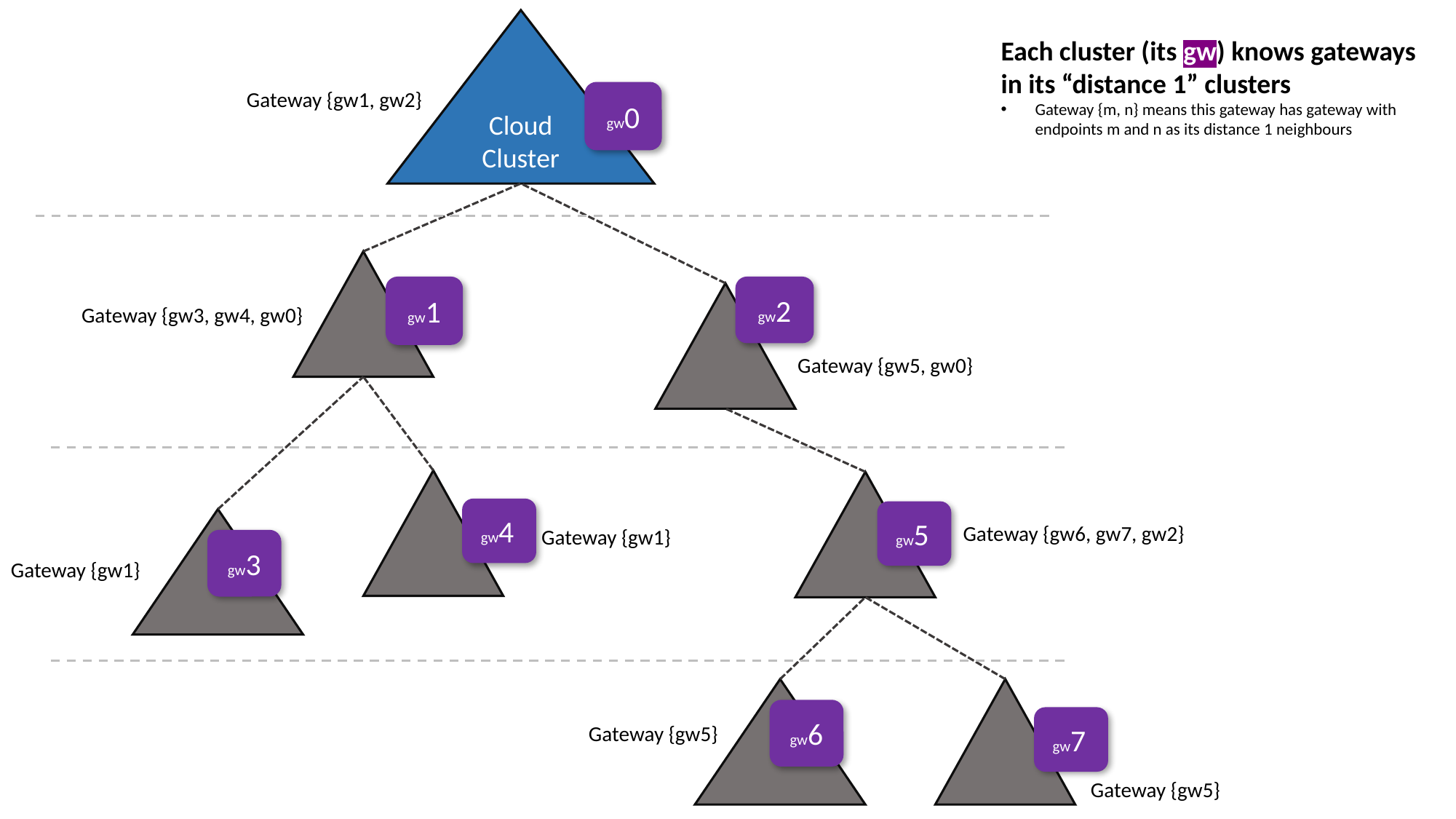

Cloud Cluster
Each cluster (its gw) knows gateways in its “distance 1” clusters
Gateway {m, n} means this gateway has gateway with endpoints m and n as its distance 1 neighbours
Gateway {gw1, gw2}
gw0

gw1
gw2

Gateway {gw3, gw4, gw0}
Gateway {gw5, gw0}

gw4
gw5

Gateway {gw6, gw7, gw2}
Gateway {gw1}
gw3
Gateway {gw1}

gw6
gw7
Gateway {gw5}
Gateway {gw5}